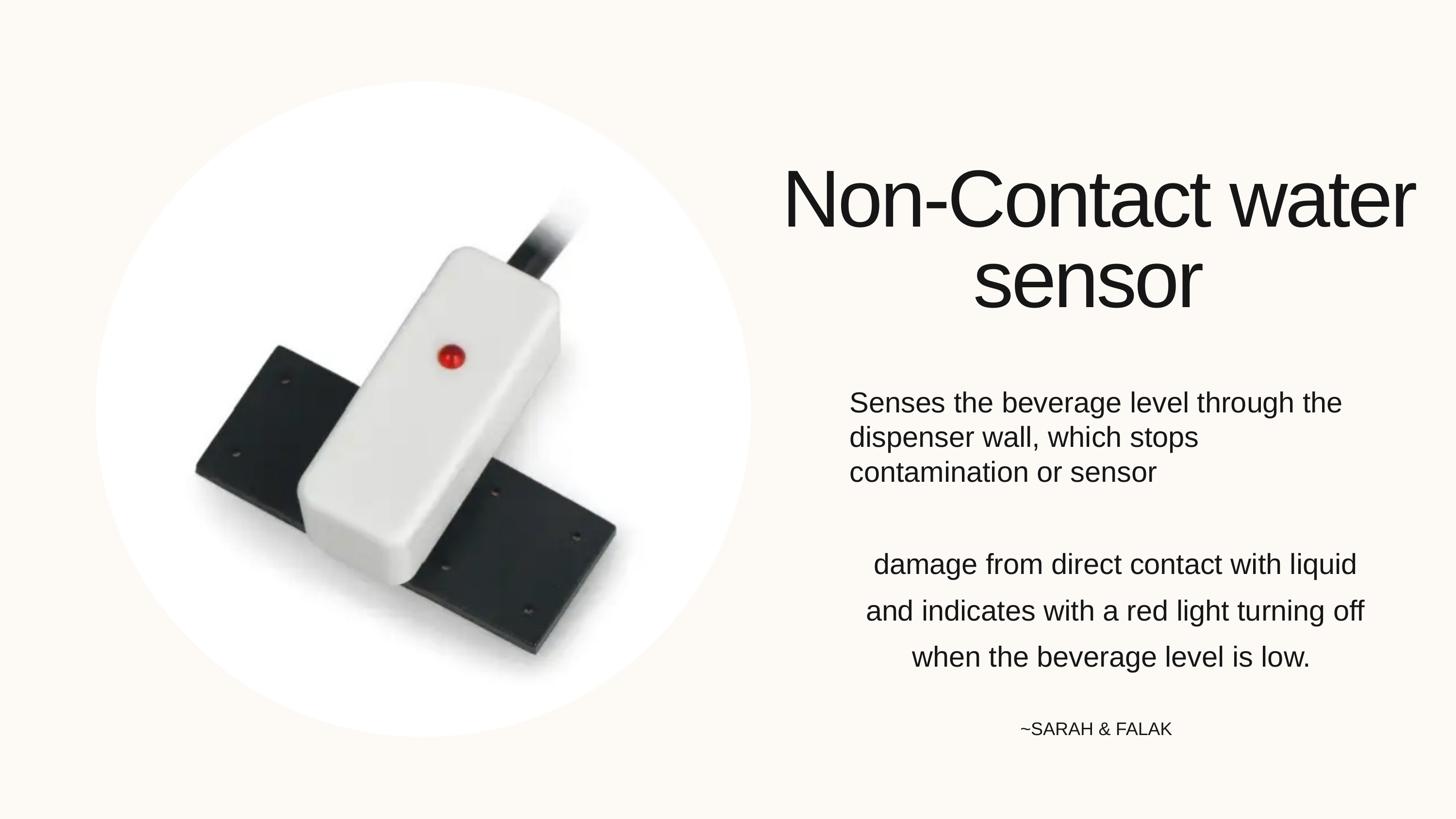

Non-Contact water sensor
Senses the beverage level through the dispenser wall, which stops contamination or sensor
damage from direct contact with liquid and indicates with a red light turning off when the beverage level is low.
~SARAH & FALAK